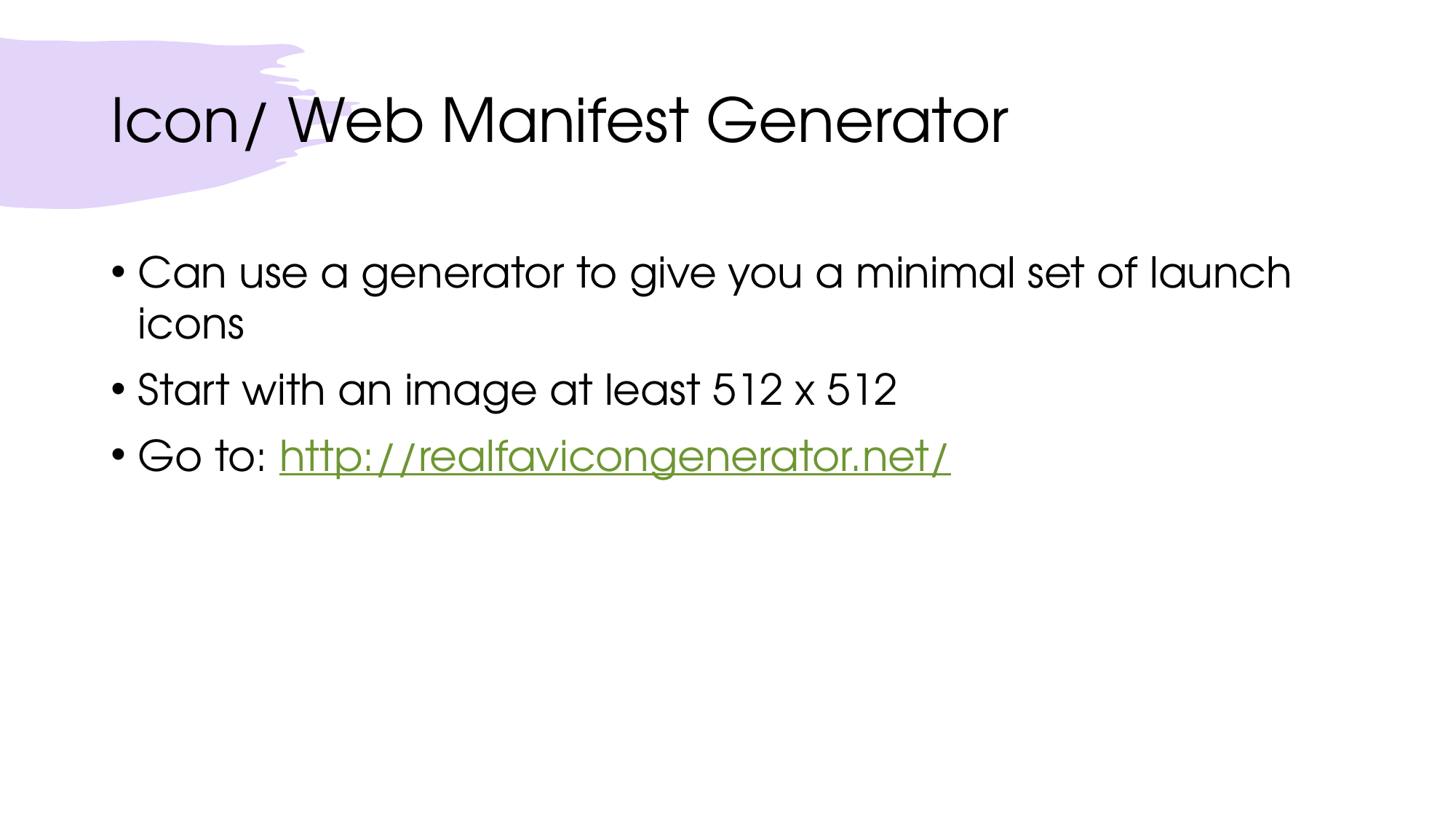

# Icon/ Web Manifest Generator
Can use a generator to give you a minimal set of launch icons
Start with an image at least 512 x 512
Go to: http://realfavicongenerator.net/